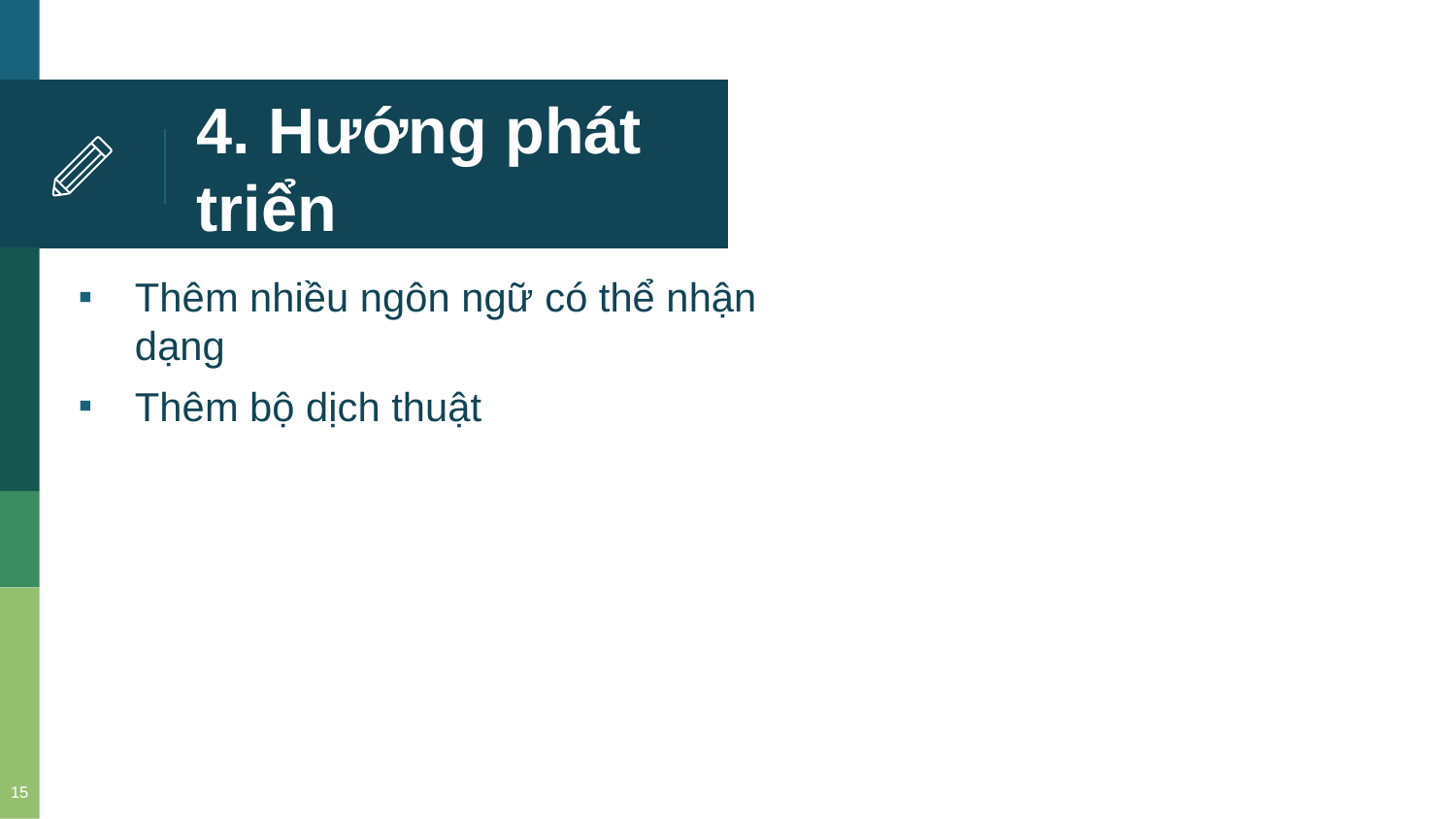

# 4. Hướng phát triển

Thêm nhiều ngôn ngữ có thể nhận dạng
Thêm bộ dịch thuật
15